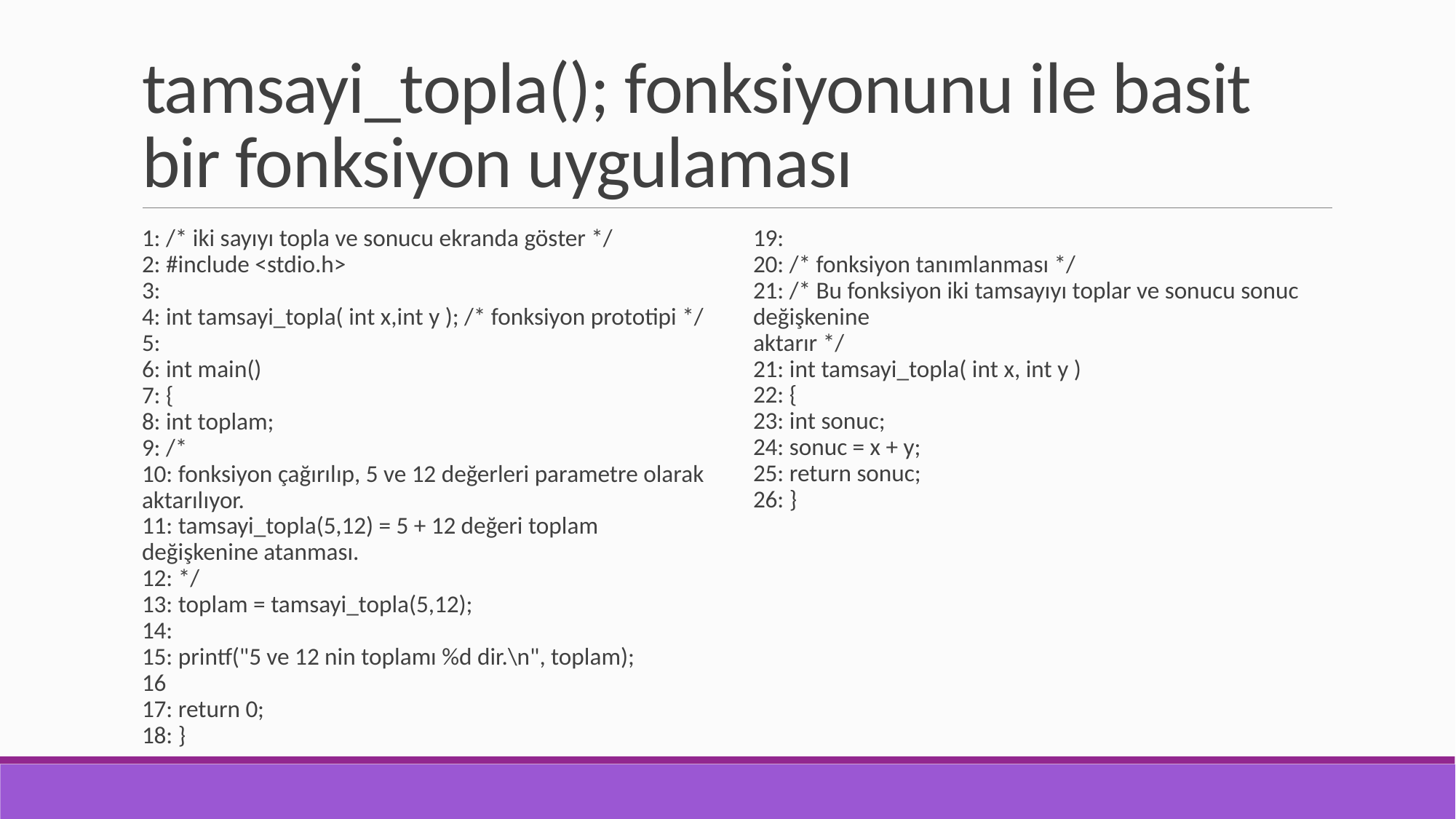

# tamsayi_topla(); fonksiyonunu ile basit bir fonksiyon uygulaması
1: /* iki sayıyı topla ve sonucu ekranda göster */
2: #include <stdio.h>
3:
4: int tamsayi_topla( int x,int y ); /* fonksiyon prototipi */
5:
6: int main()
7: {
8: int toplam;
9: /*
10: fonksiyon çağırılıp, 5 ve 12 değerleri parametre olarak aktarılıyor.
11: tamsayi_topla(5,12) = 5 + 12 değeri toplam değişkenine atanması.
12: */
13: toplam = tamsayi_topla(5,12);
14:
15: printf("5 ve 12 nin toplamı %d dir.\n", toplam);
16
17: return 0;
18: }
19:
20: /* fonksiyon tanımlanması */
21: /* Bu fonksiyon iki tamsayıyı toplar ve sonucu sonuc değişkenine
aktarır */
21: int tamsayi_topla( int x, int y )
22: {
23: int sonuc;
24: sonuc = x + y;
25: return sonuc;
26: }